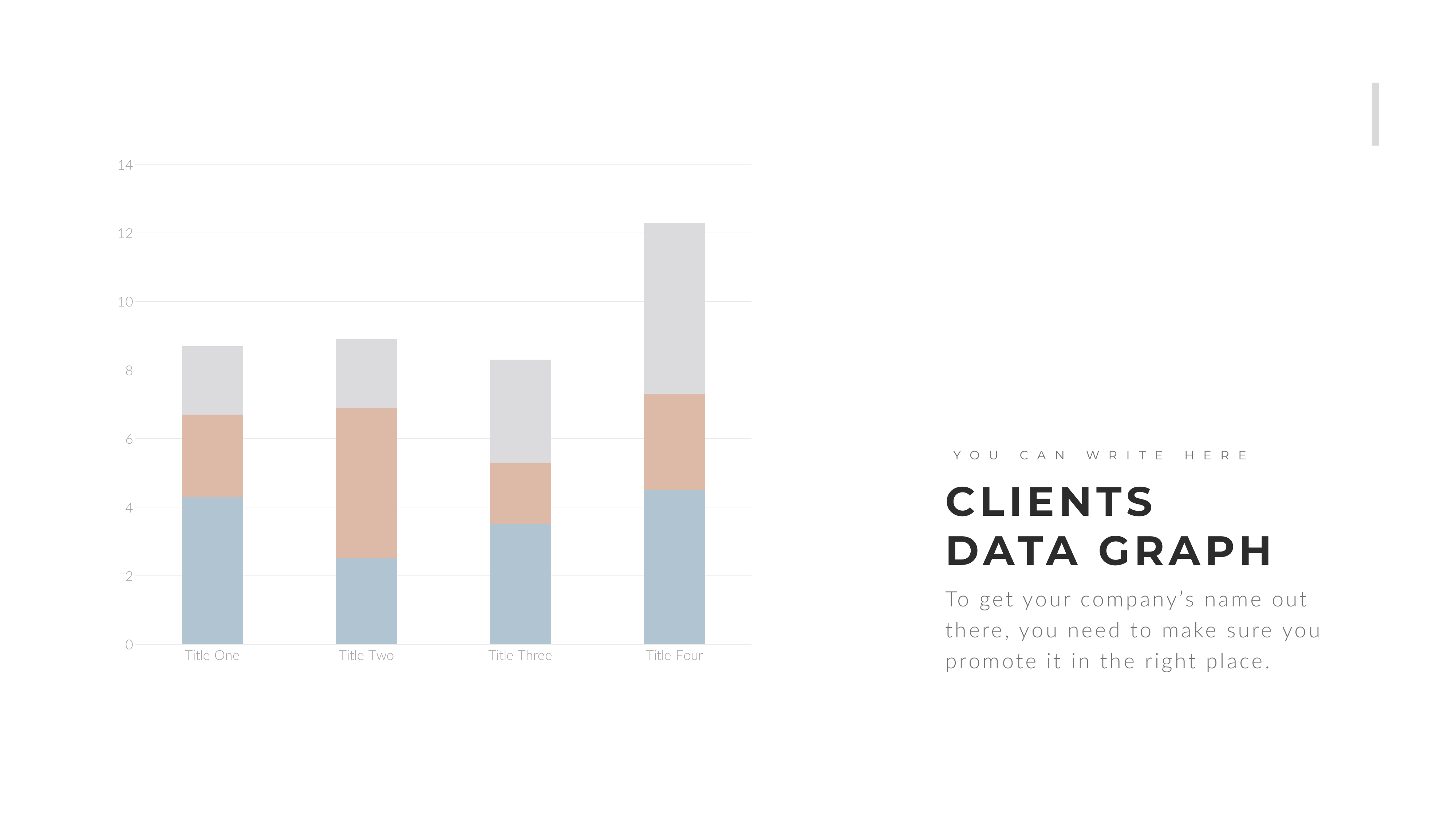

### Chart

| Category | Series 1 | Series 2 | Series 3 |
|---|---|---|---|
| Title One | 4.3 | 2.4 | 2.0 |
| Title Two | 2.5 | 4.4 | 2.0 |
| Title Three | 3.5 | 1.8 | 3.0 |
| Title Four | 4.5 | 2.8 | 5.0 |
YOU CAN WRITE HERE
CLIENTS DATA GRAPH
To get your company’s name out there, you need to make sure you promote it in the right place.